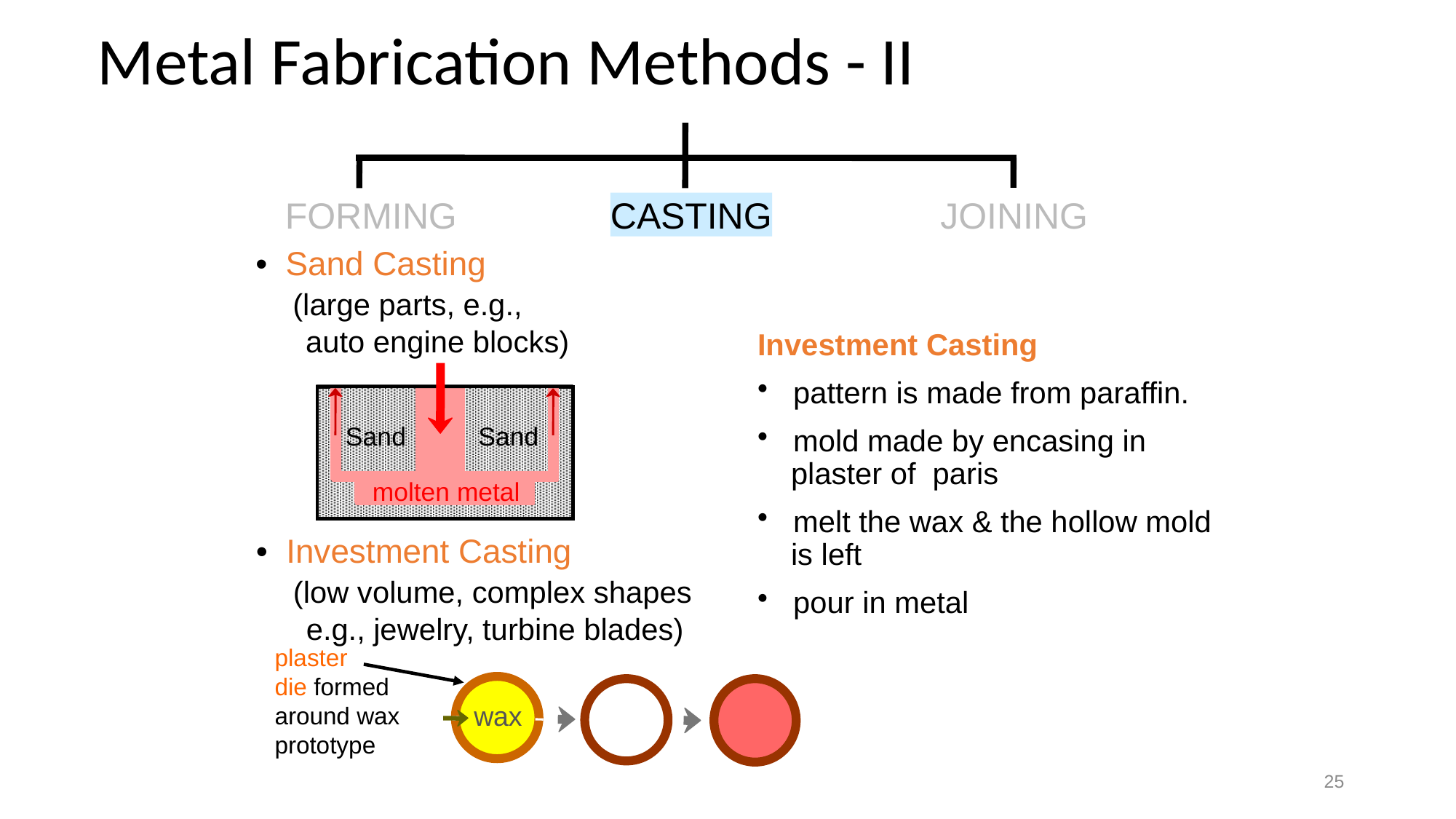

Metal Fabrication Methods - II

FORMING
CASTING
JOINING
•  Sand Casting
    (large parts, e.g.,
      auto engine blocks)
Investment Casting
   pattern is made from paraffin.
   mold made by encasing in
    plaster of  paris
   melt the wax & the hollow mold
    is left
   pour in metal

Sand
Sand

molten metal
•  Investment Casting
    (low volume, complex shapes
      e.g., jewelry, turbine blades)
plaster
die formed
around wax
prototype

wax

25